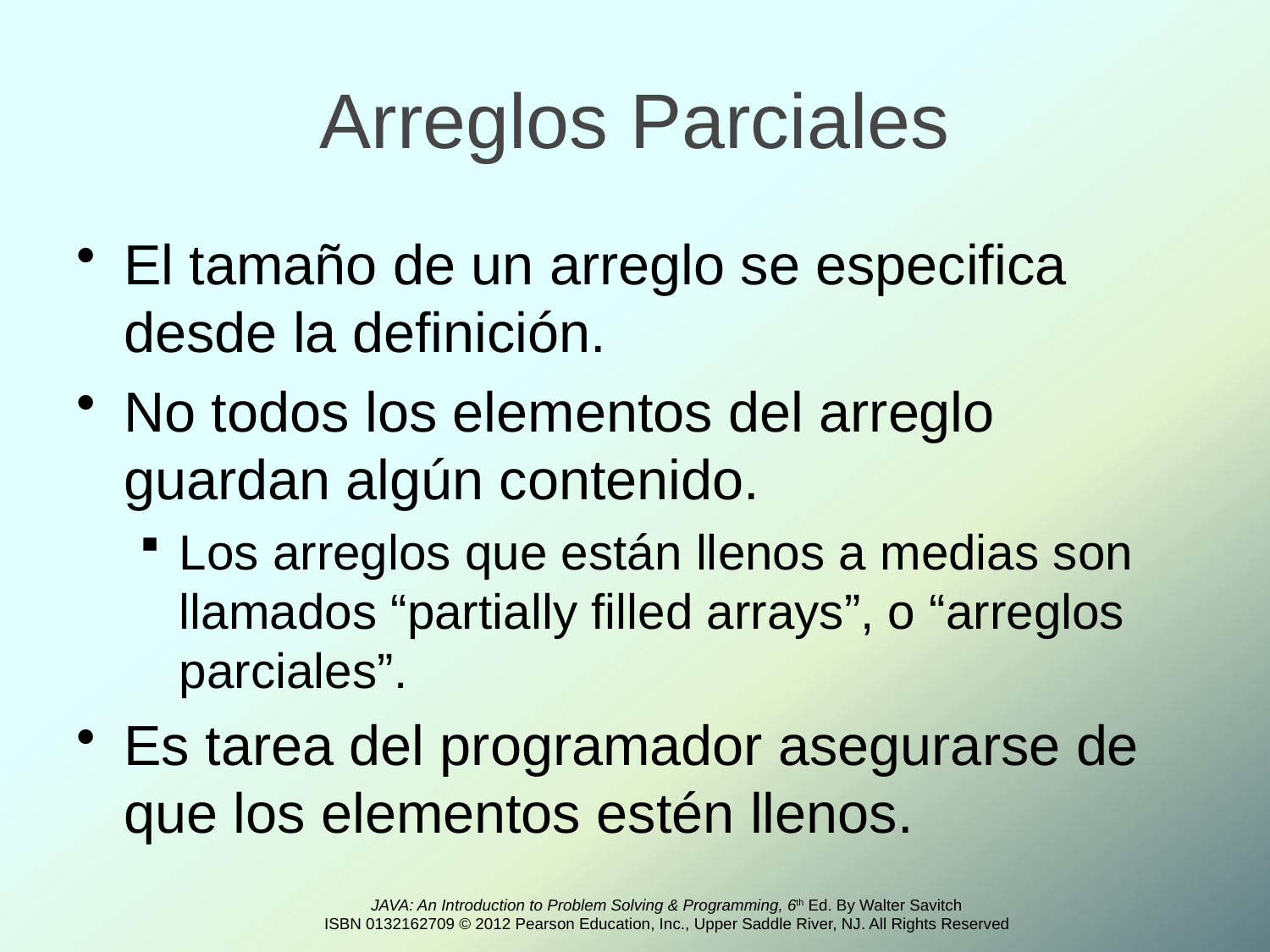

# Arreglos Parciales
El tamaño de un arreglo se especifica desde la definición.
No todos los elementos del arreglo guardan algún contenido.
Los arreglos que están llenos a medias son llamados “partially filled arrays”, o “arreglos parciales”.
Es tarea del programador asegurarse de que los elementos estén llenos.